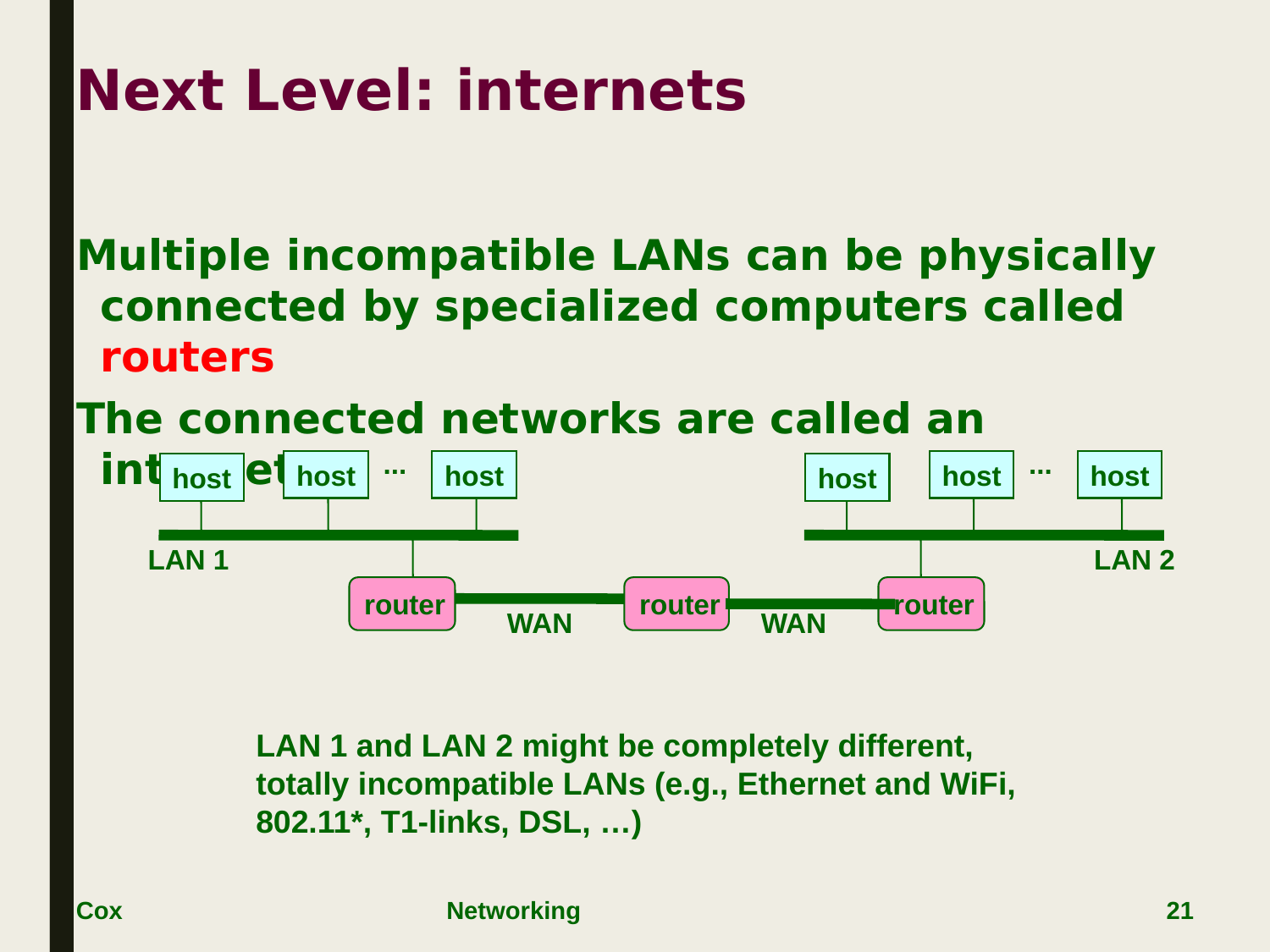

Next Level: internets
Multiple incompatible LANs can be physically connected by specialized computers called routers
The connected networks are called an internet
...
...
host
host
host
host
host
host

LAN 1

LAN 2
router
router
router

WAN
WAN

LAN 1 and LAN 2 might be completely different, totally incompatible LANs (e.g., Ethernet and WiFi, 802.11*, T1-links, DSL, …)
Cox
Networking
21